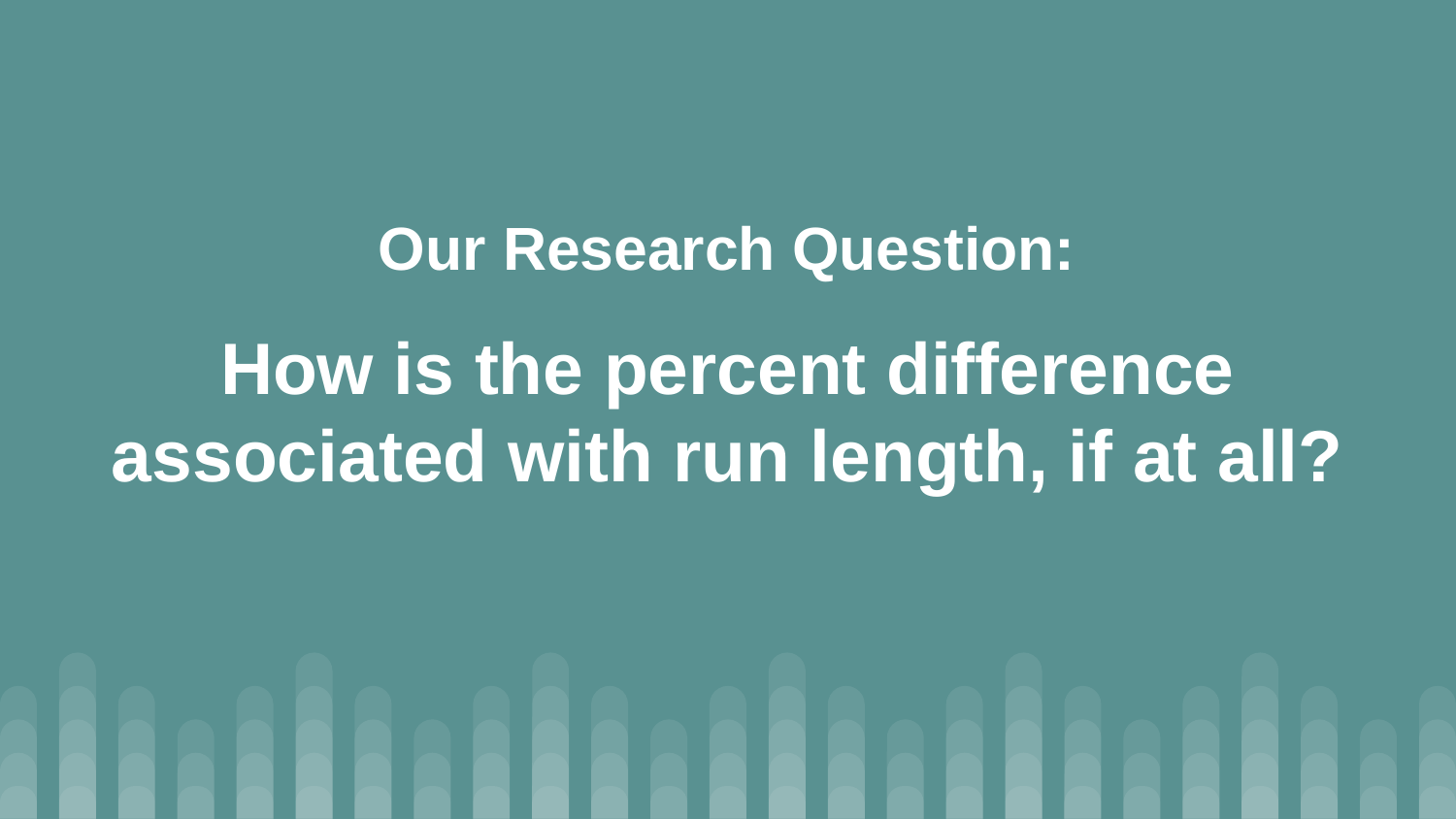

# Our Research Question:
How is the percent difference associated with run length, if at all?